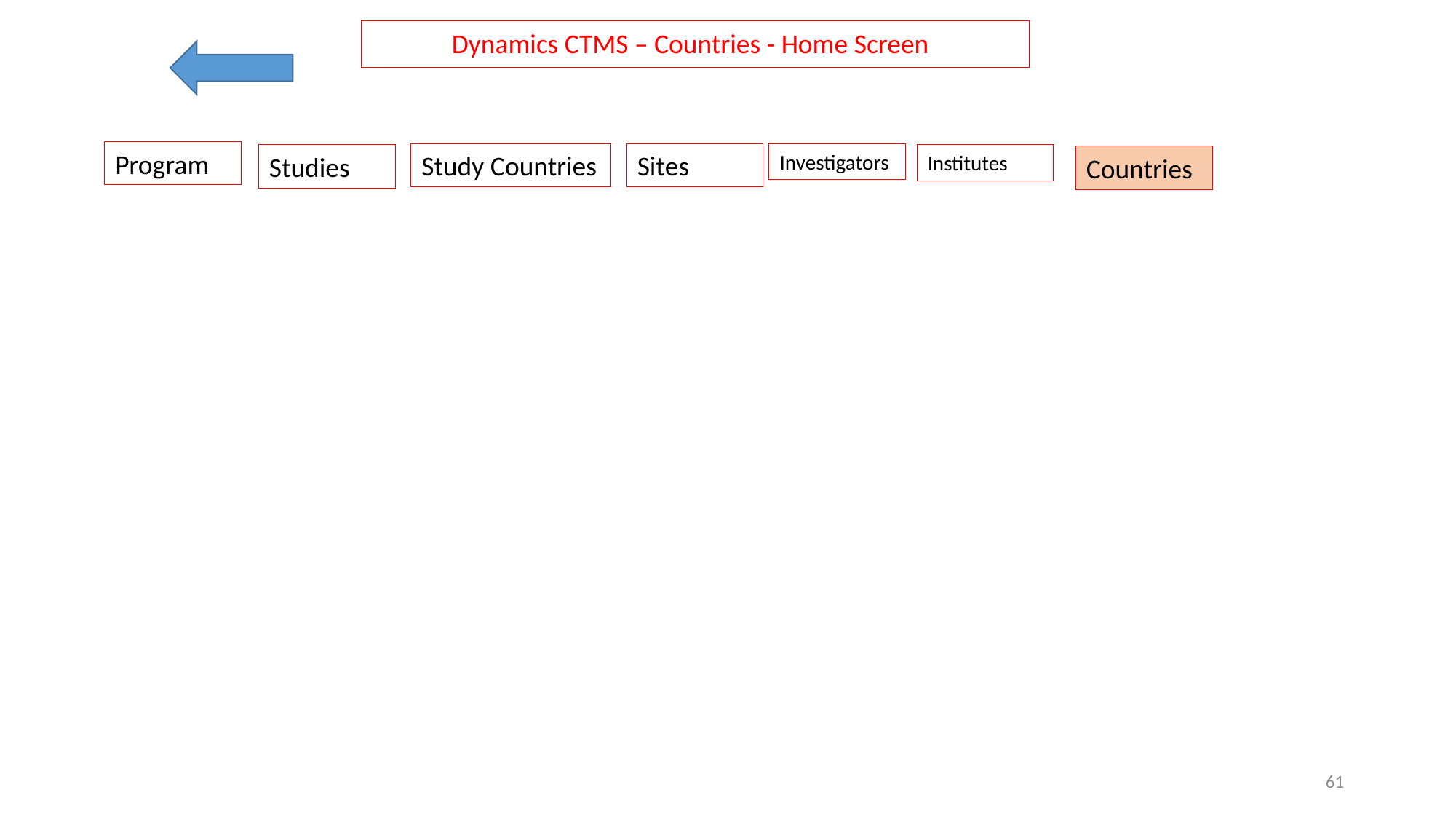

# Dynamics CTMS – Countries - Home Screen

Program
Study Countries
Sites
Investigators
Studies
Institutes
Countries
61